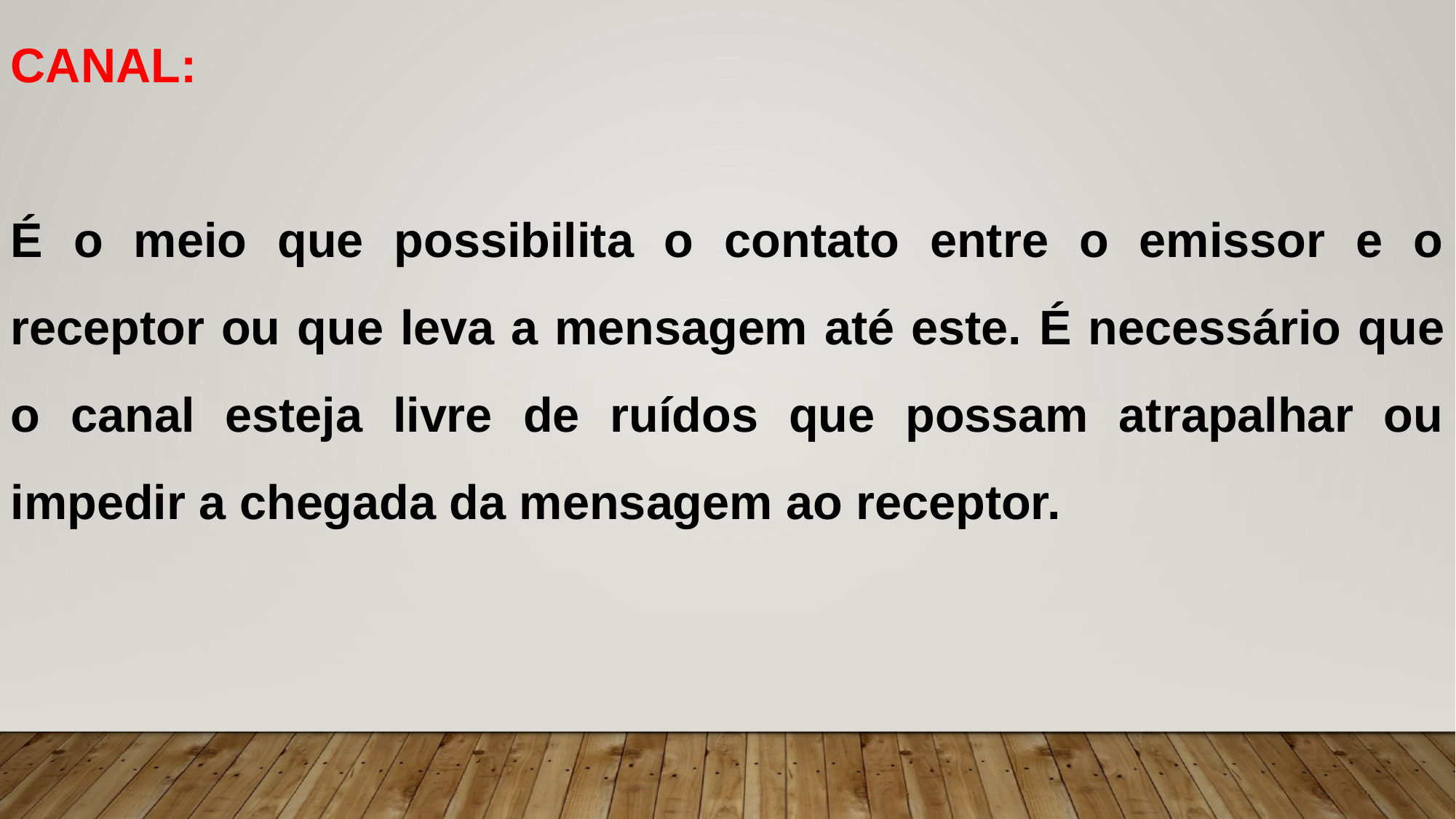

CANAL:

É o meio que possibilita o contato entre o emissor e o receptor ou que leva a mensagem até este. É necessário que o canal esteja livre de ruídos que possam atrapalhar ou impedir a chegada da mensagem ao receptor.